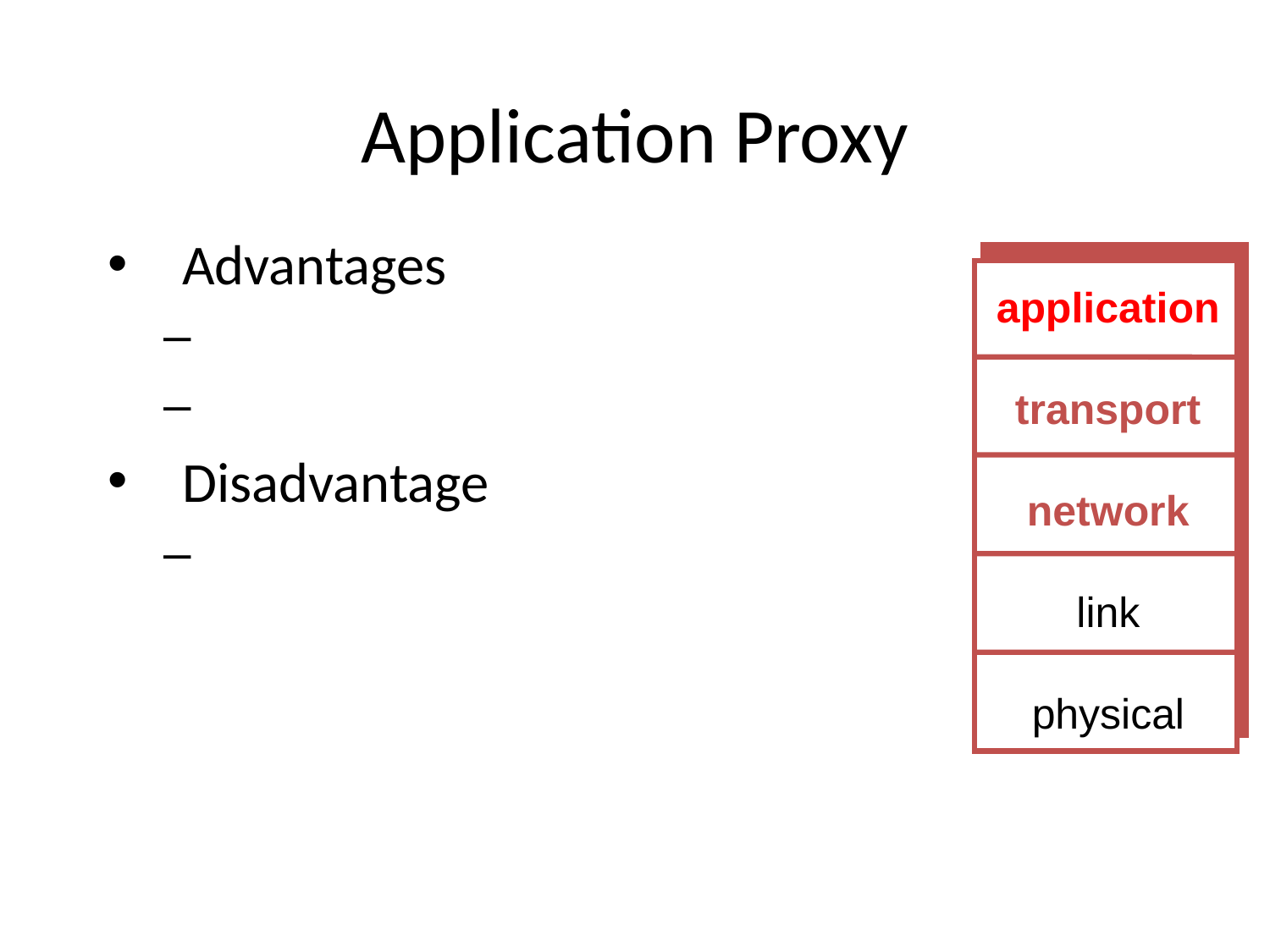

# Application Proxy
Advantages

Disadvantage

application

transport

network

link

physical